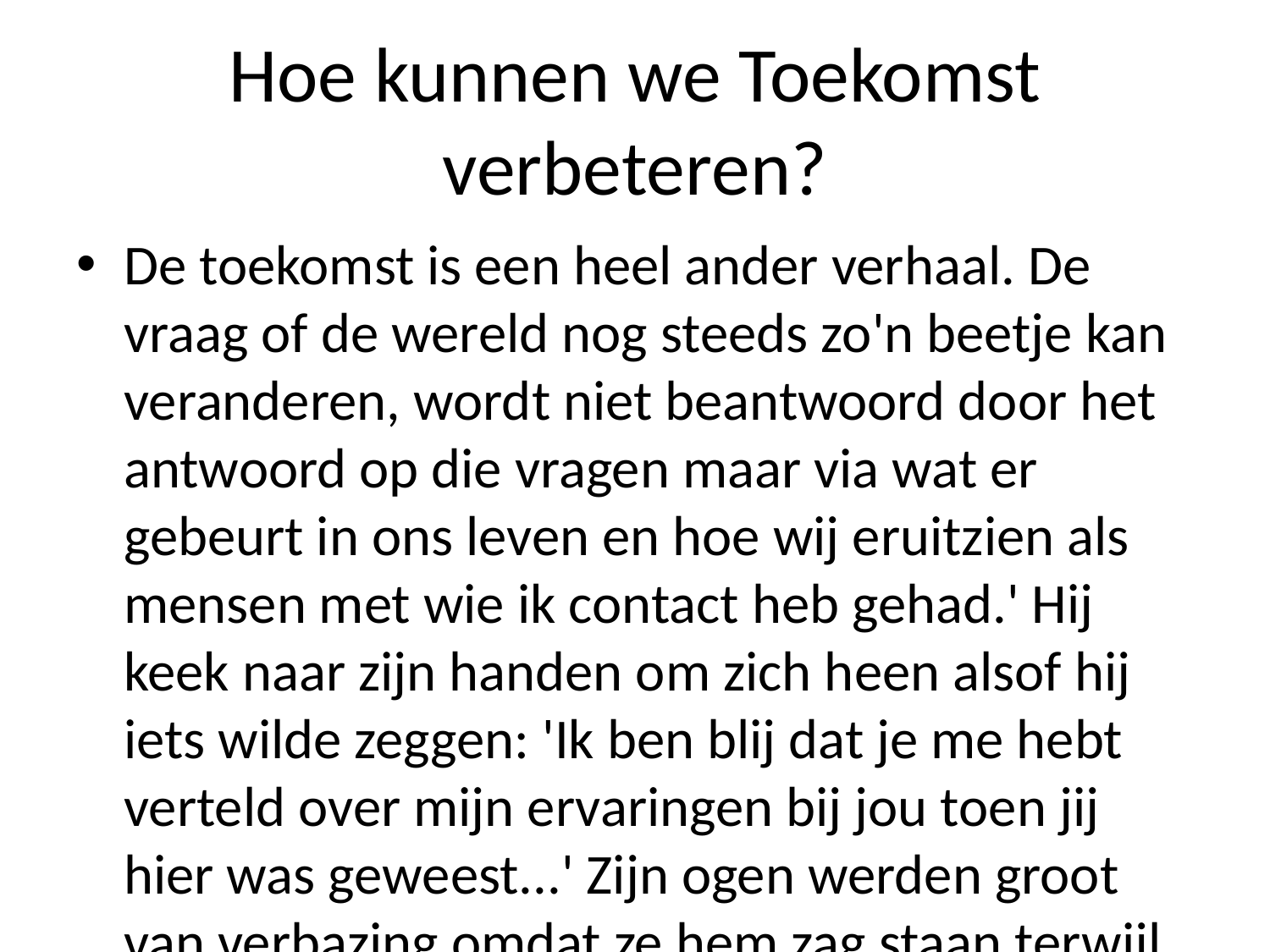

# Hoe kunnen we Toekomst verbeteren?
De toekomst is een heel ander verhaal. De vraag of de wereld nog steeds zo'n beetje kan veranderen, wordt niet beantwoord door het antwoord op die vragen maar via wat er gebeurt in ons leven en hoe wij eruitzien als mensen met wie ik contact heb gehad.' Hij keek naar zijn handen om zich heen alsof hij iets wilde zeggen: 'Ik ben blij dat je me hebt verteld over mijn ervaringen bij jou toen jij hier was geweest...' Zijn ogen werden groot van verbazing omdat ze hem zag staan terwijl zij haar hand uitstak tot aan weerszijden daarvan had gezeten -- net zoals vroeger wanneer iemand anders hun eigen mening gaf - voordat deze keer ook al te veel aandacht kreeg voor henzelfs gevoelens... '...maar nu moet iedereen beseffen waar jullie mee bezig waren,' zei Van der Meer zacht tegen zichzelf uit kijkend; dit soort dingen deden altijd weer eens goed samen tussen elkaar (en soms zelfs wel even) zonder erbij betrokken raken tijdens gesprekken waarin niemand meer wist waarom dan nooit tevoren hadden plaatsgevonden ...